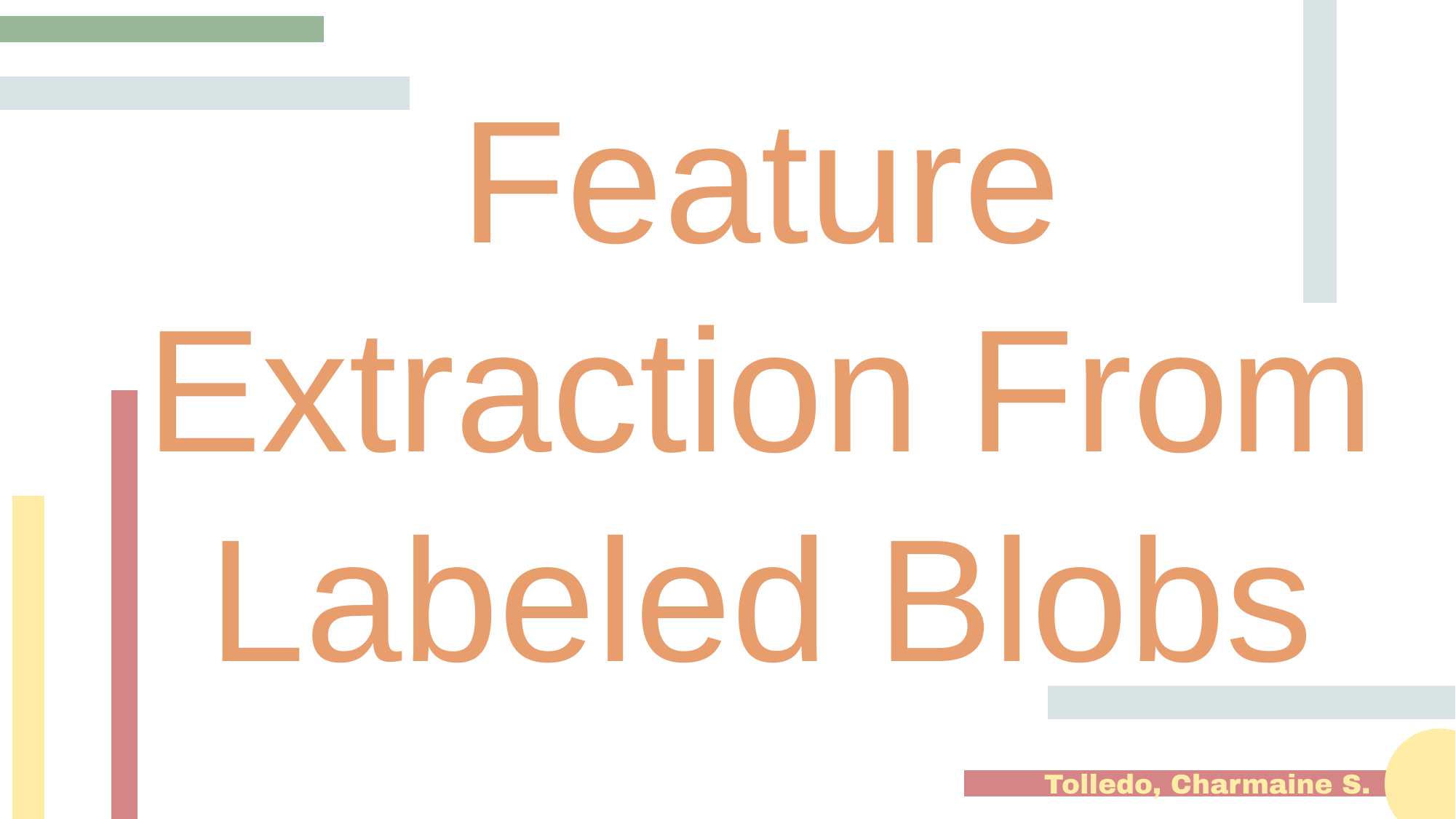

Feature Extraction From
Labeled Blobs

Tolledo, Charmaine S.